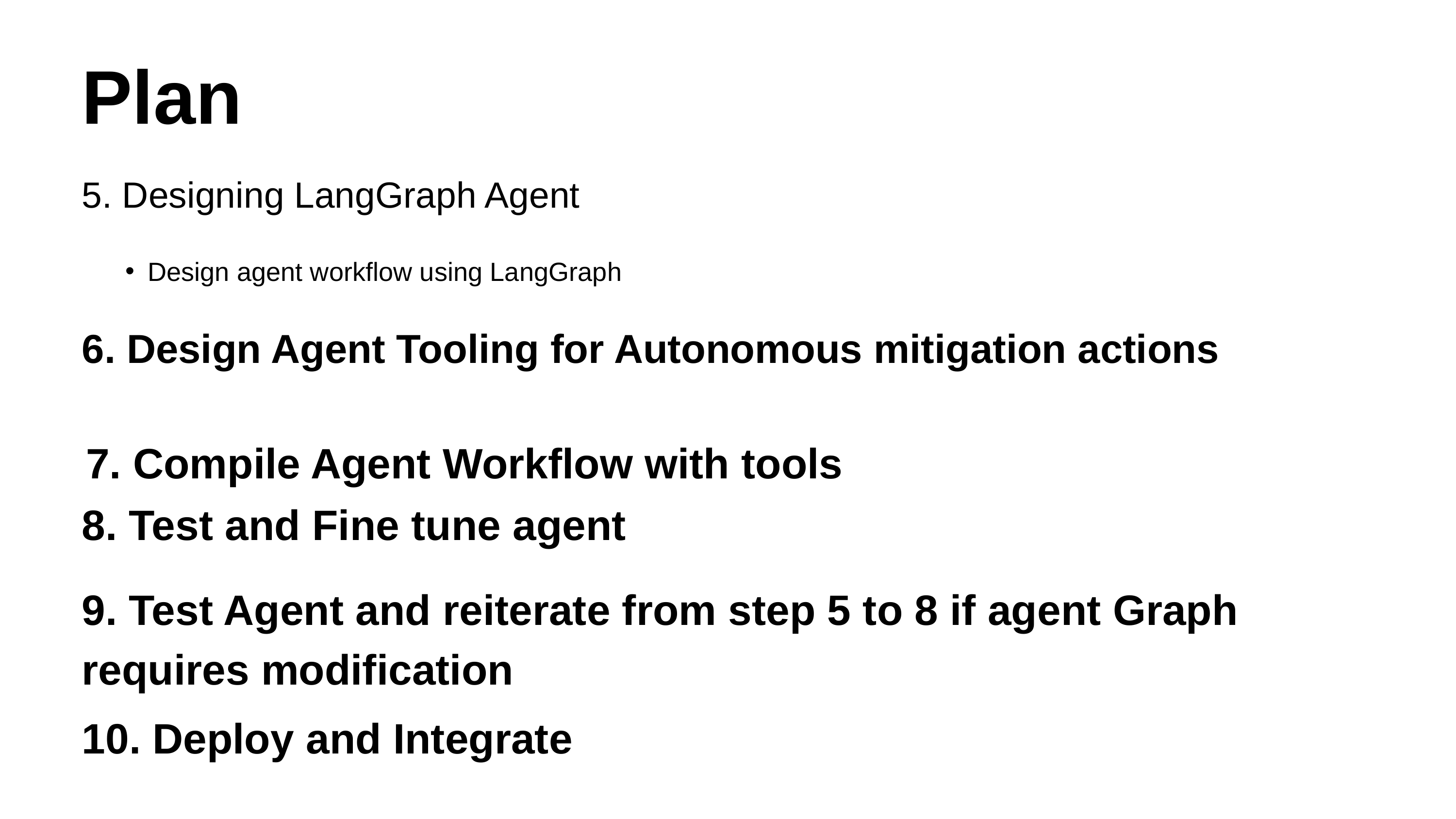

Plan
5. Designing LangGraph Agent
Design agent workflow using LangGraph
6. Design Agent Tooling for Autonomous mitigation actions
7. Compile Agent Workflow with tools
8. Test and Fine tune agent
9. Test Agent and reiterate from step 5 to 8 if agent Graph requires modification
10. Deploy and Integrate